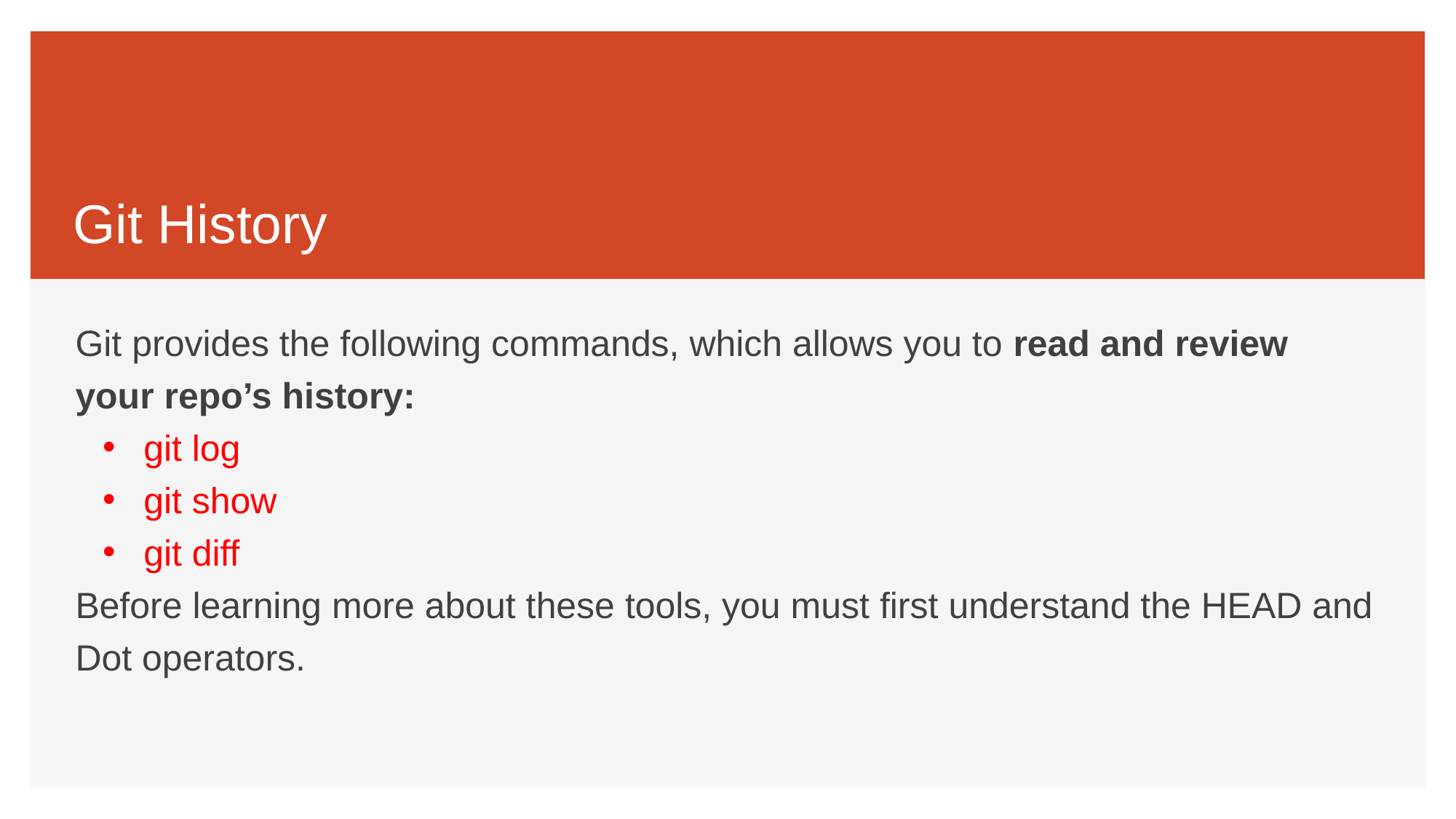

# Git History
Git provides the following commands, which allows you to read and review your repo’s history:
git log
git show
git diff
Before learning more about these tools, you must first understand the HEAD and Dot operators.